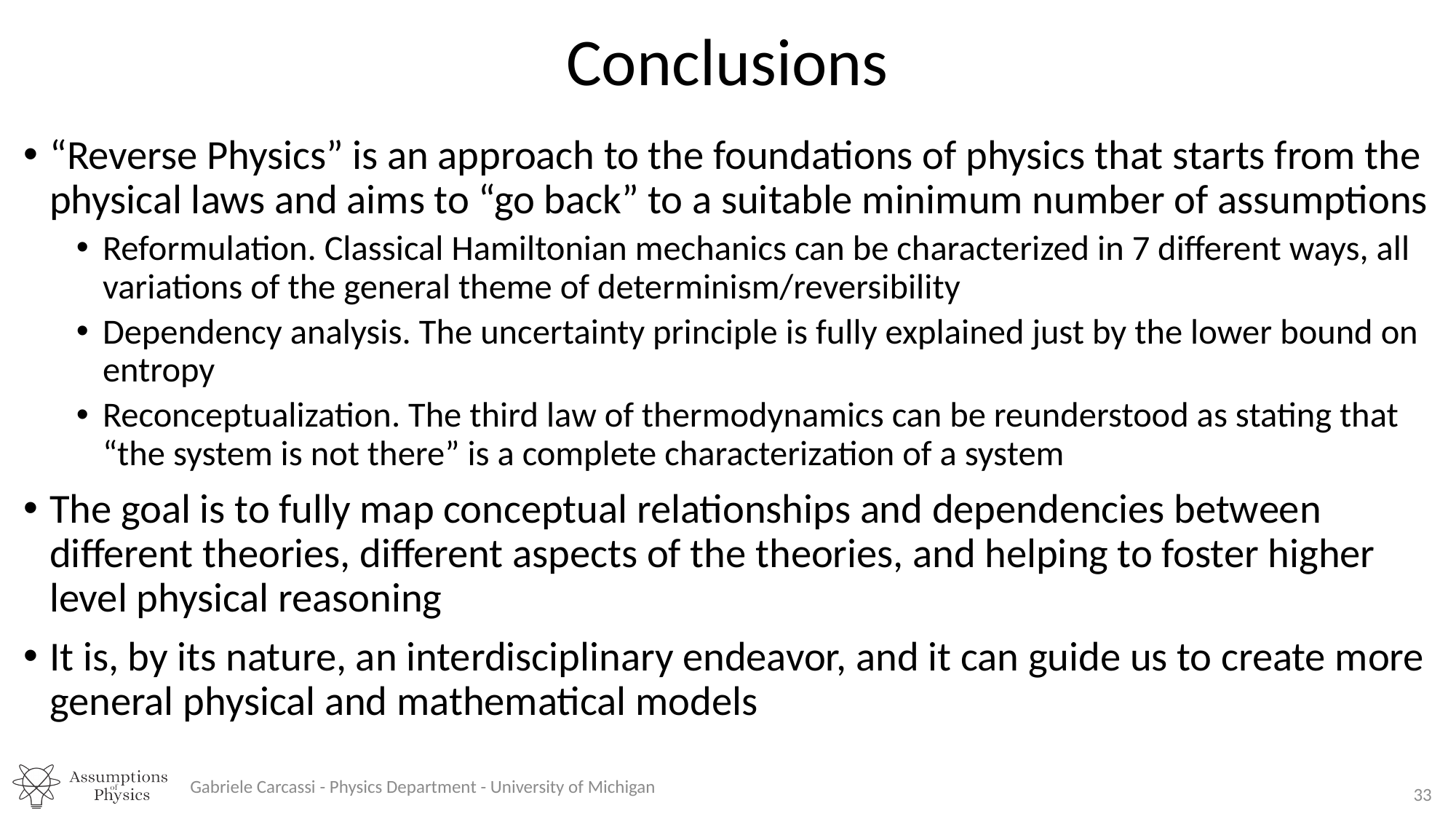

# Conclusions
“Reverse Physics” is an approach to the foundations of physics that starts from the physical laws and aims to “go back” to a suitable minimum number of assumptions
Reformulation. Classical Hamiltonian mechanics can be characterized in 7 different ways, all variations of the general theme of determinism/reversibility
Dependency analysis. The uncertainty principle is fully explained just by the lower bound on entropy
Reconceptualization. The third law of thermodynamics can be reunderstood as stating that “the system is not there” is a complete characterization of a system
The goal is to fully map conceptual relationships and dependencies between different theories, different aspects of the theories, and helping to foster higher level physical reasoning
It is, by its nature, an interdisciplinary endeavor, and it can guide us to create more general physical and mathematical models
Gabriele Carcassi - Physics Department - University of Michigan
33